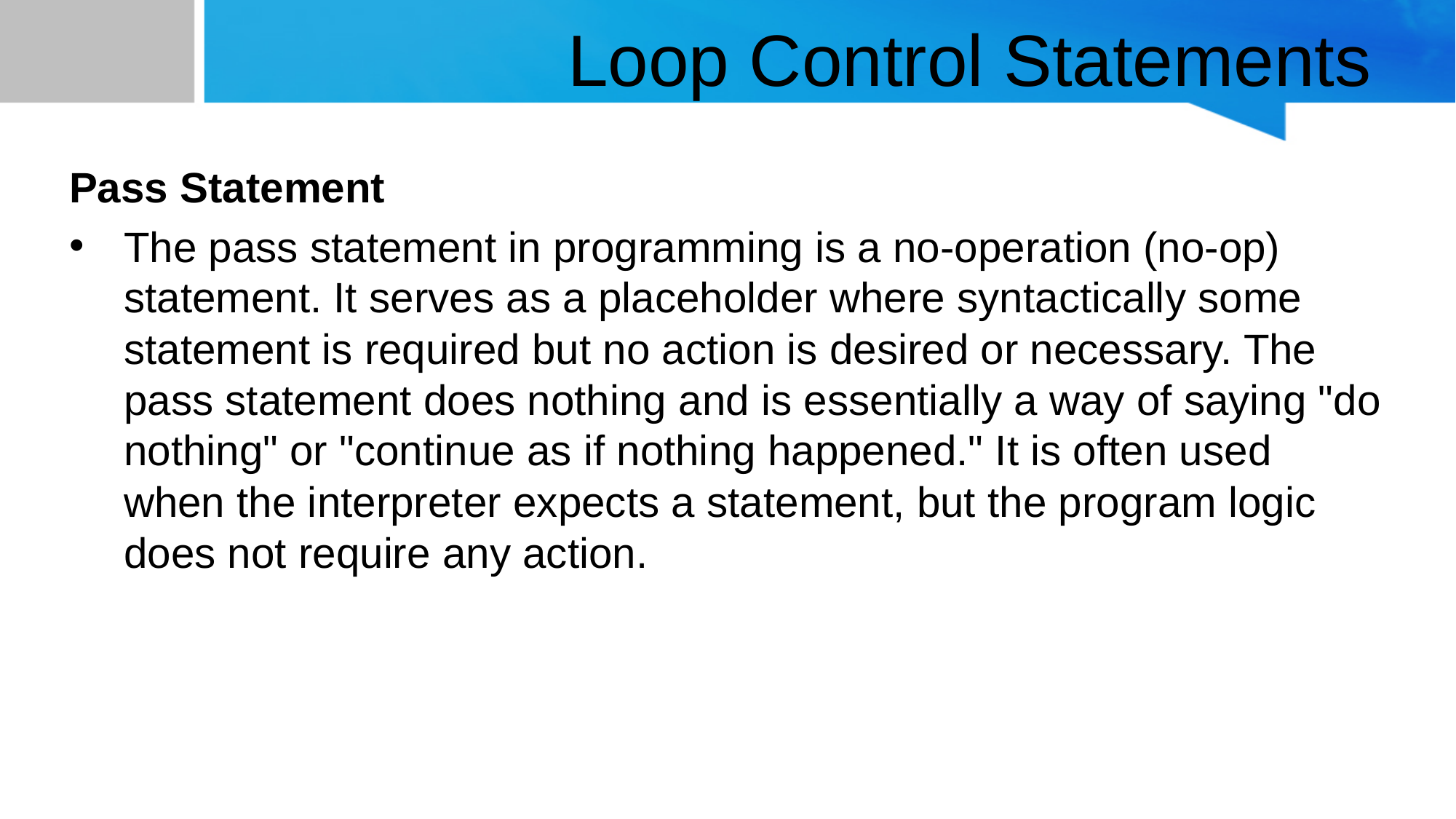

# Loop Control Statements
Pass Statement
The pass statement in programming is a no-operation (no-op) statement. It serves as a placeholder where syntactically some statement is required but no action is desired or necessary. The pass statement does nothing and is essentially a way of saying "do nothing" or "continue as if nothing happened." It is often used when the interpreter expects a statement, but the program logic does not require any action.